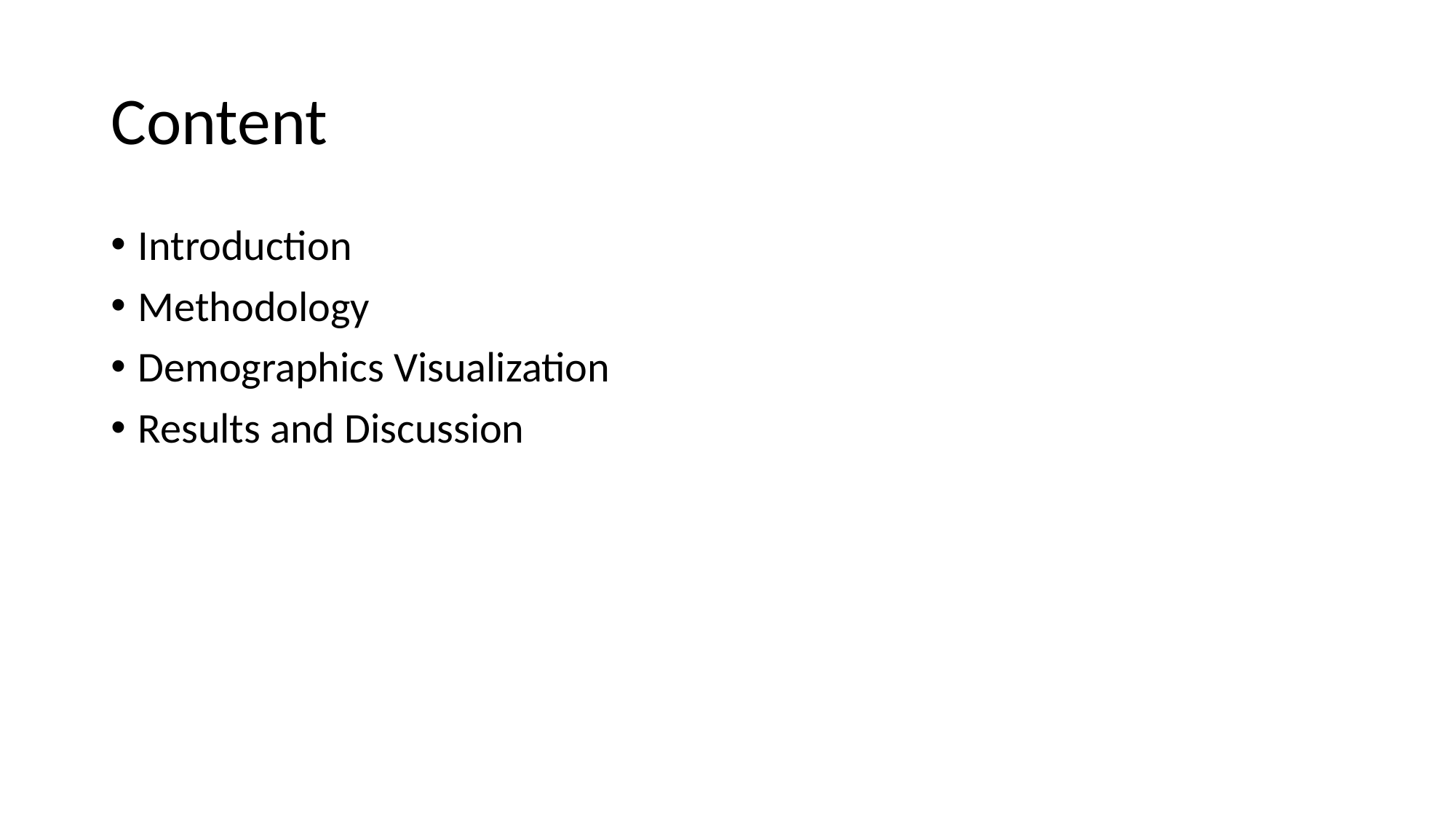

# Content
Introduction
Methodology
Demographics Visualization
Results and Discussion